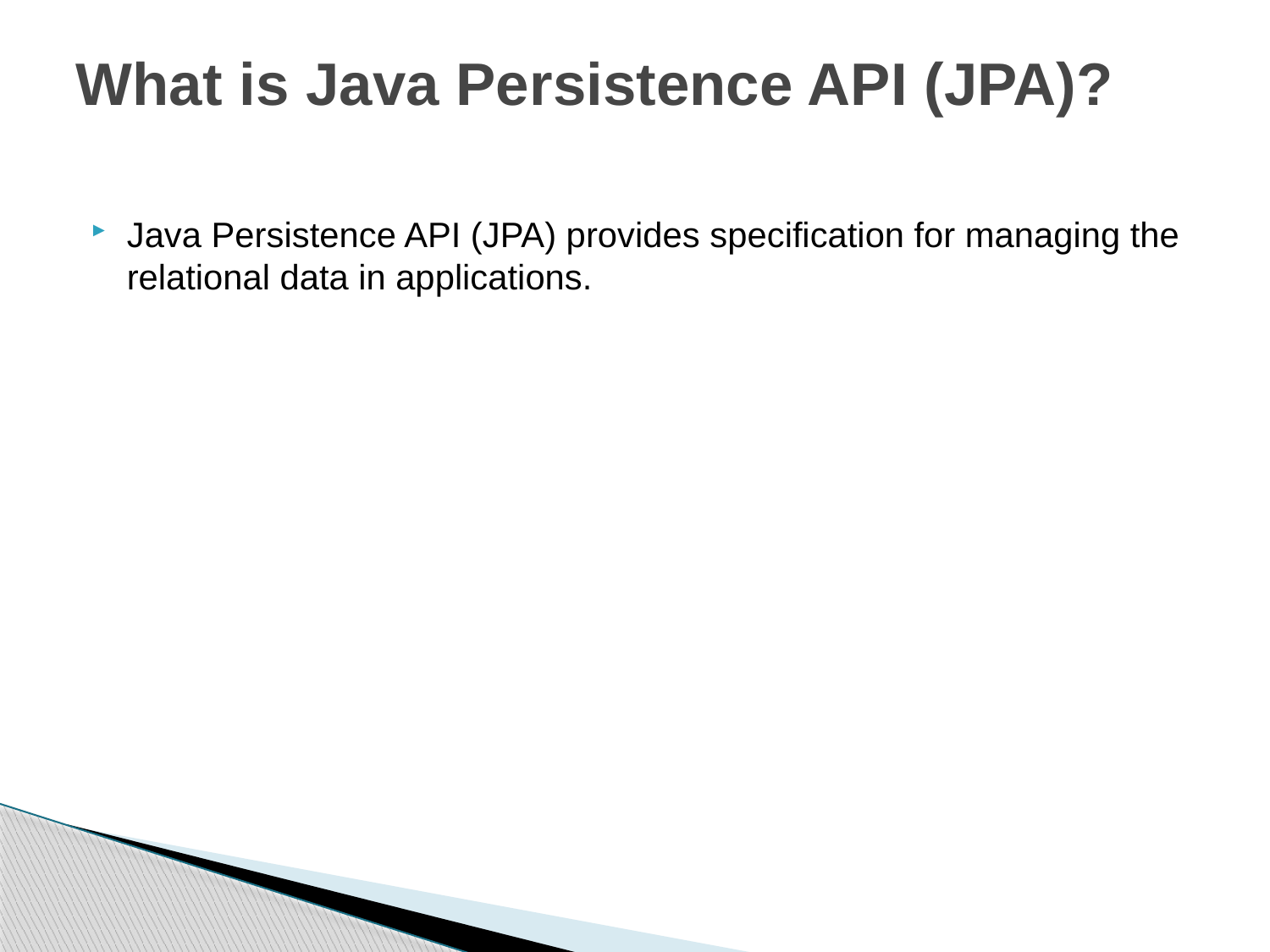

# What is Java Persistence API (JPA)?
Java Persistence API (JPA) provides specification for managing the relational data in applications.